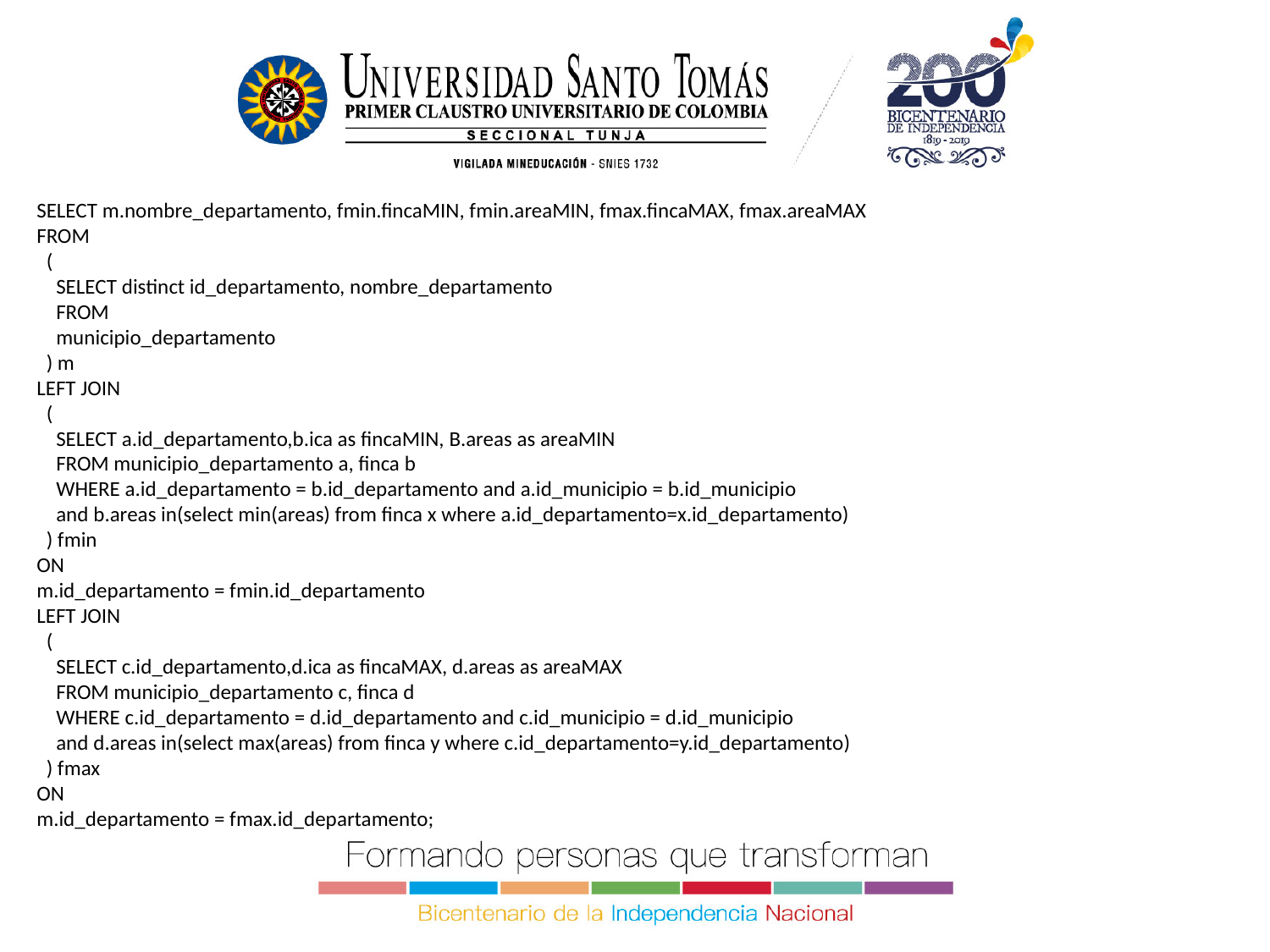

SELECT m.nombre_departamento, fmin.fincaMIN, fmin.areaMIN, fmax.fincaMAX, fmax.areaMAX
FROM
  (
    SELECT distinct id_departamento, nombre_departamento
    FROM
    municipio_departamento
  ) m
LEFT JOIN
  (
    SELECT a.id_departamento,b.ica as fincaMIN, B.areas as areaMIN
    FROM municipio_departamento a, finca b
    WHERE a.id_departamento = b.id_departamento and a.id_municipio = b.id_municipio
    and b.areas in(select min(areas) from finca x where a.id_departamento=x.id_departamento)
  ) fmin
ON
m.id_departamento = fmin.id_departamento
LEFT JOIN
  (
    SELECT c.id_departamento,d.ica as fincaMAX, d.areas as areaMAX
    FROM municipio_departamento c, finca d
    WHERE c.id_departamento = d.id_departamento and c.id_municipio = d.id_municipio
    and d.areas in(select max(areas) from finca y where c.id_departamento=y.id_departamento)
  ) fmax
ON
m.id_departamento = fmax.id_departamento;